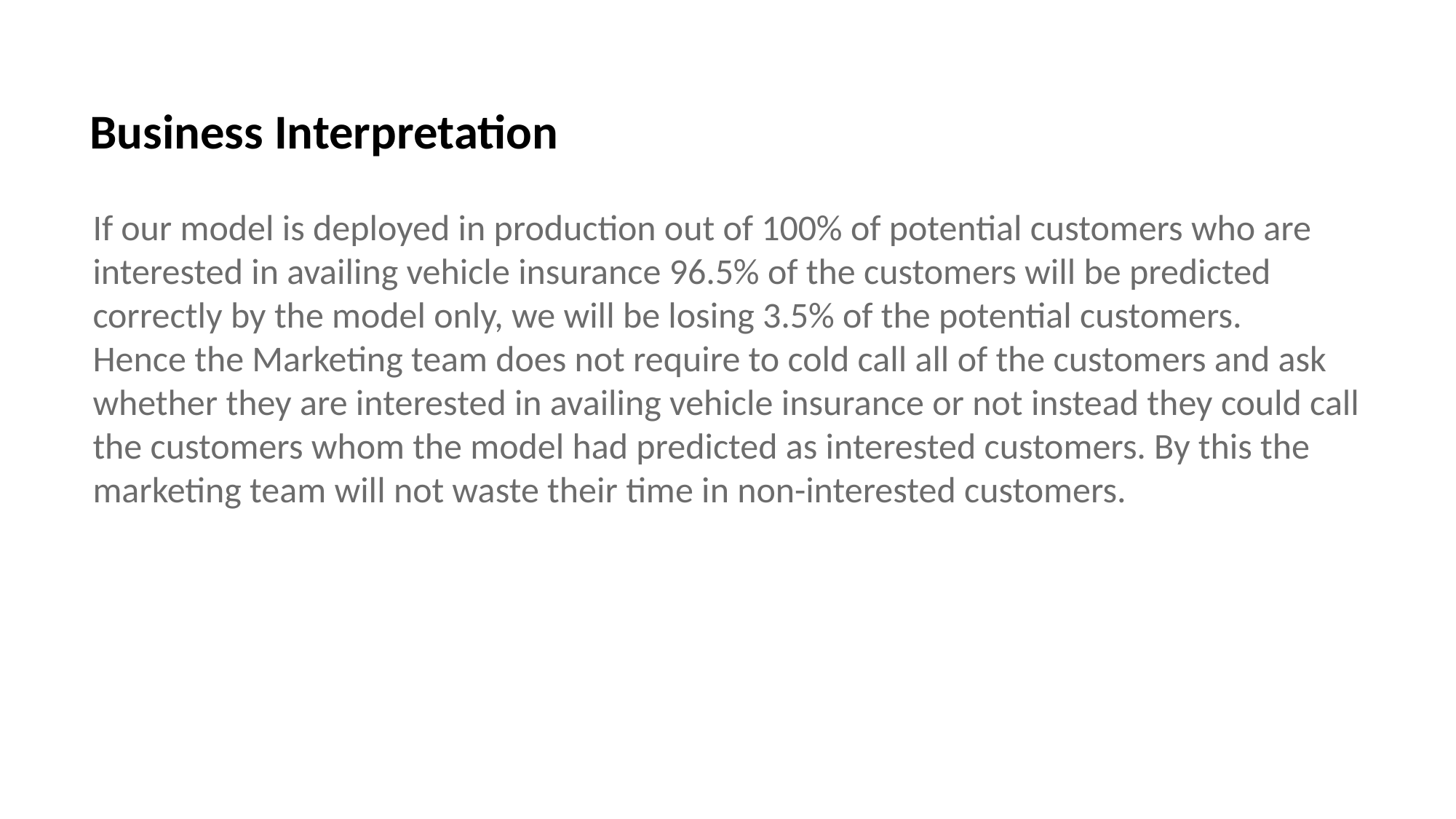

Business Interpretation
If our model is deployed in production out of 100% of potential customers who are interested in availing vehicle insurance 96.5% of the customers will be predicted correctly by the model only, we will be losing 3.5% of the potential customers.
Hence the Marketing team does not require to cold call all of the customers and ask whether they are interested in availing vehicle insurance or not instead they could call the customers whom the model had predicted as interested customers. By this the marketing team will not waste their time in non-interested customers.